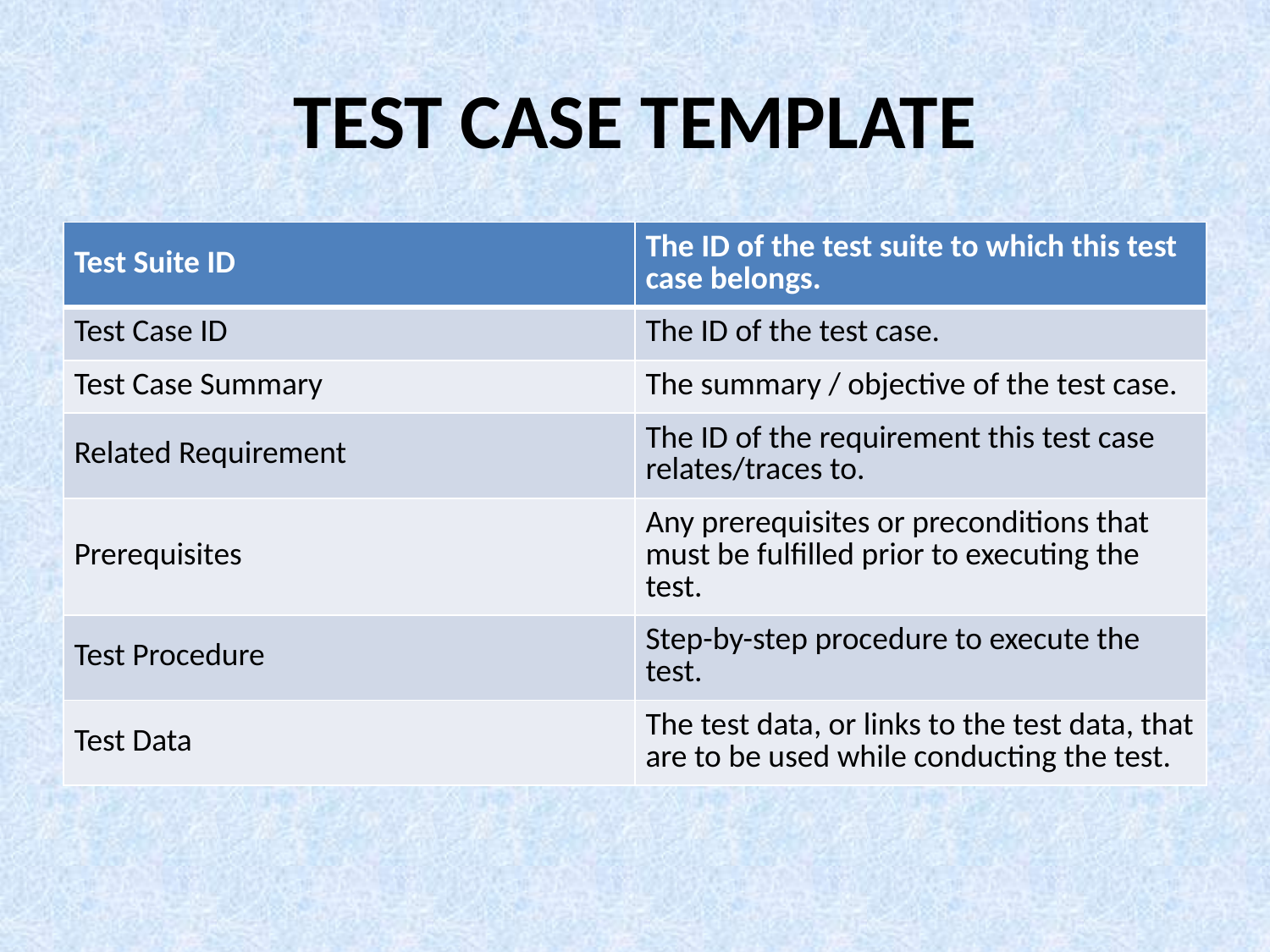

# TEST CASE TEMPLATE
| Test Suite ID | The ID of the test suite to which this test case belongs. |
| --- | --- |
| Test Case ID | The ID of the test case. |
| Test Case Summary | The summary / objective of the test case. |
| Related Requirement | The ID of the requirement this test case relates/traces to. |
| Prerequisites | Any prerequisites or preconditions that must be fulfilled prior to executing the test. |
| Test Procedure | Step-by-step procedure to execute the test. |
| Test Data | The test data, or links to the test data, that are to be used while conducting the test. |